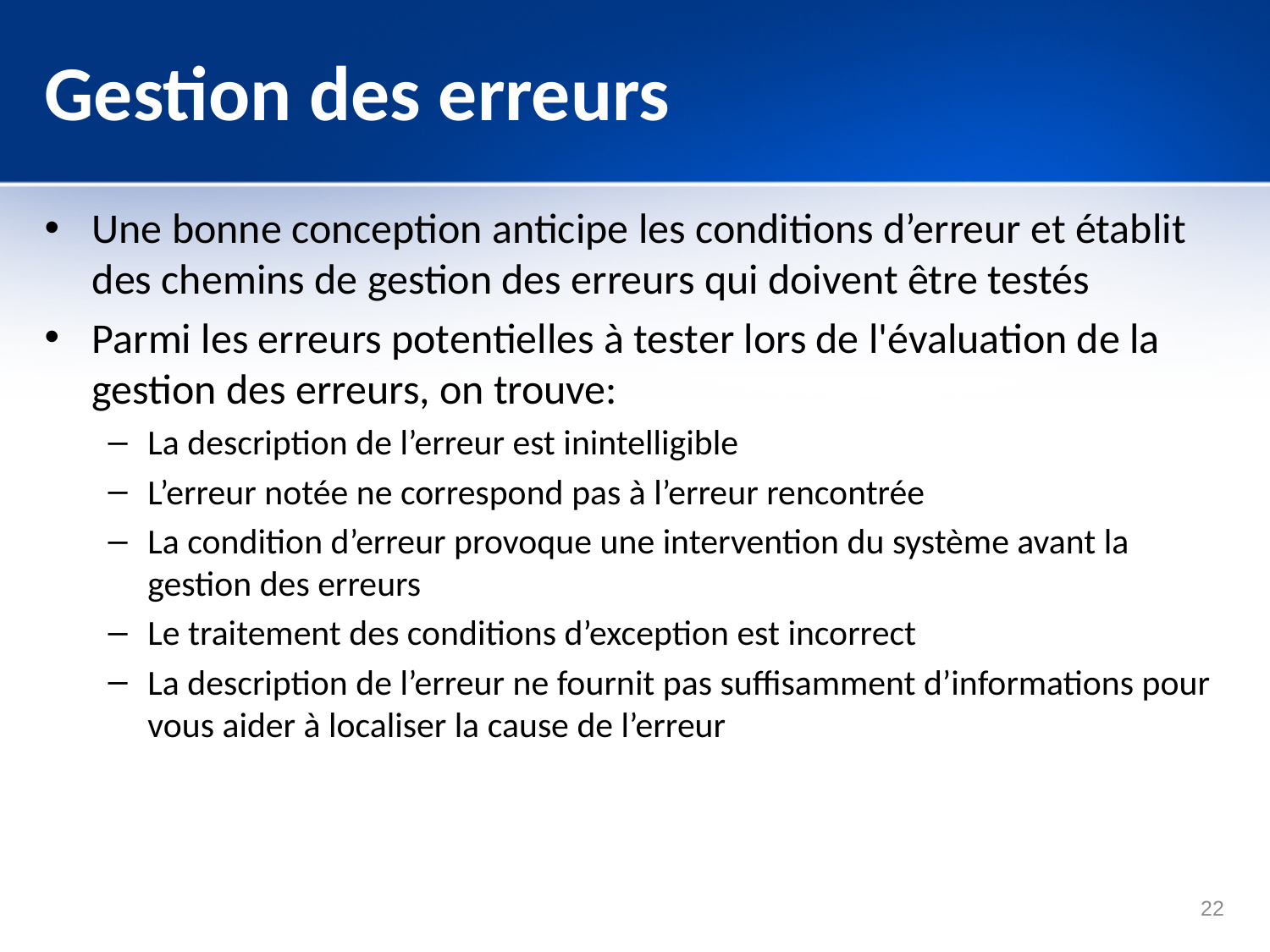

# Gestion des erreurs
Une bonne conception anticipe les conditions d’erreur et établit des chemins de gestion des erreurs qui doivent être testés
Parmi les erreurs potentielles à tester lors de l'évaluation de la gestion des erreurs, on trouve:
La description de l’erreur est inintelligible
L’erreur notée ne correspond pas à l’erreur rencontrée
La condition d’erreur provoque une intervention du système avant la gestion des erreurs
Le traitement des conditions d’exception est incorrect
La description de l’erreur ne fournit pas suffisamment d’informations pour vous aider à localiser la cause de l’erreur

22